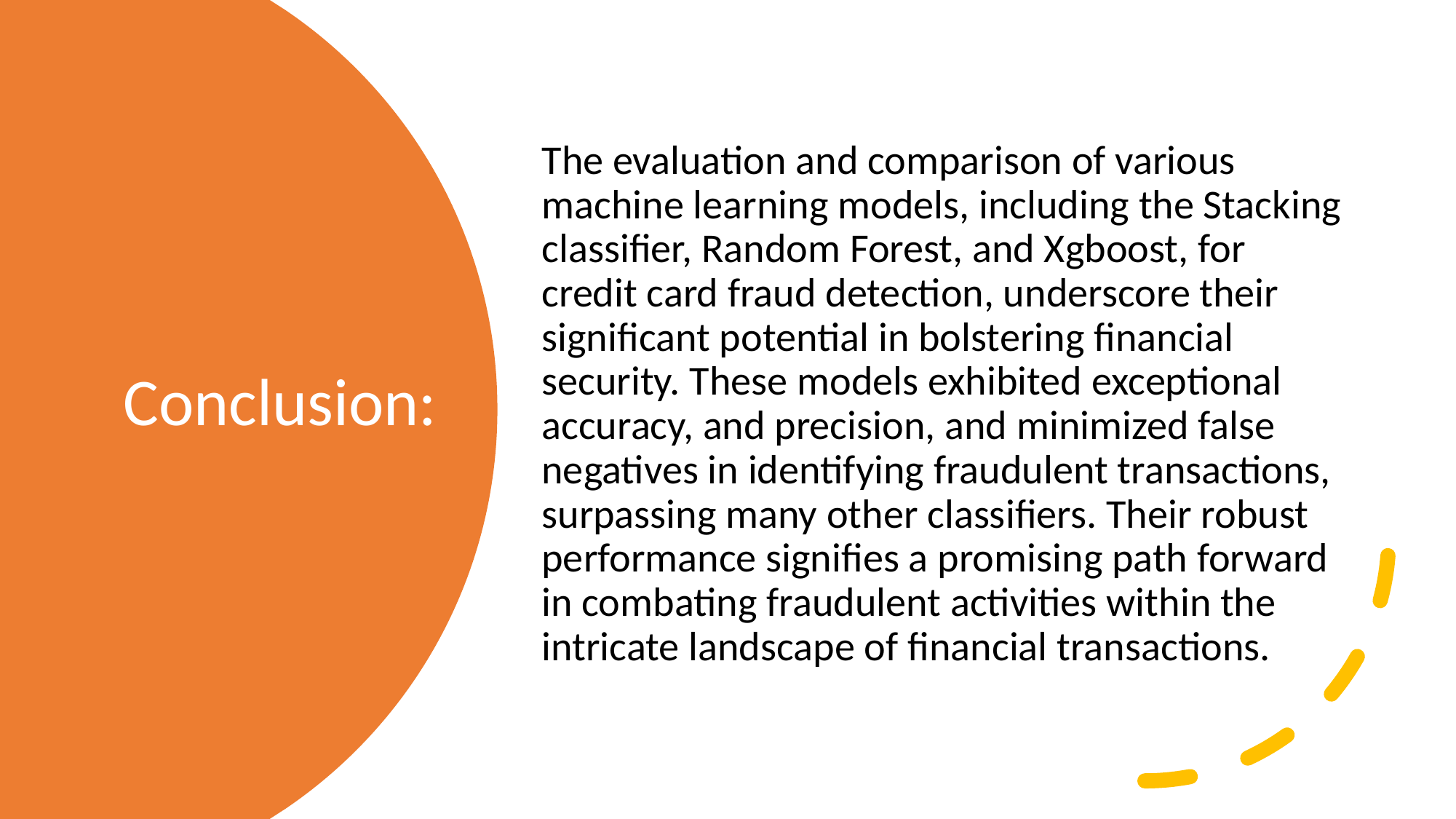

The evaluation and comparison of various machine learning models, including the Stacking classifier, Random Forest, and Xgboost, for credit card fraud detection, underscore their significant potential in bolstering financial security. These models exhibited exceptional accuracy, and precision, and minimized false negatives in identifying fraudulent transactions, surpassing many other classifiers. Their robust performance signifies a promising path forward in combating fraudulent activities within the intricate landscape of financial transactions.
  Conclusion: